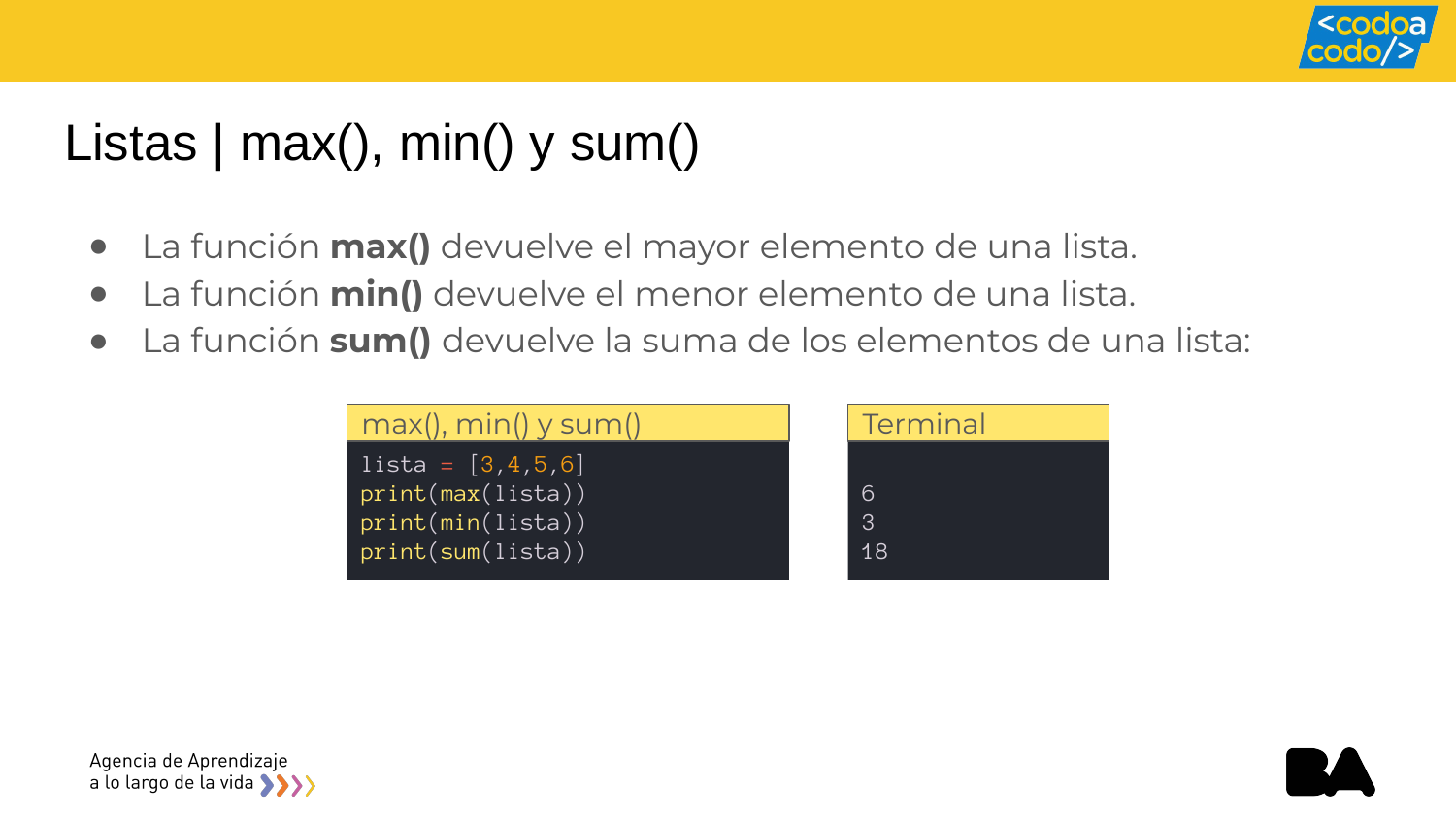

# Listas | max(), min() y sum()
La función max() devuelve el mayor elemento de una lista.
La función min() devuelve el menor elemento de una lista.
La función sum() devuelve la suma de los elementos de una lista:

max(), min() y sum()
Terminal
lista = [3,4,5,6]
print(max(lista))
print(min(lista))
print(sum(lista))

6
3
18